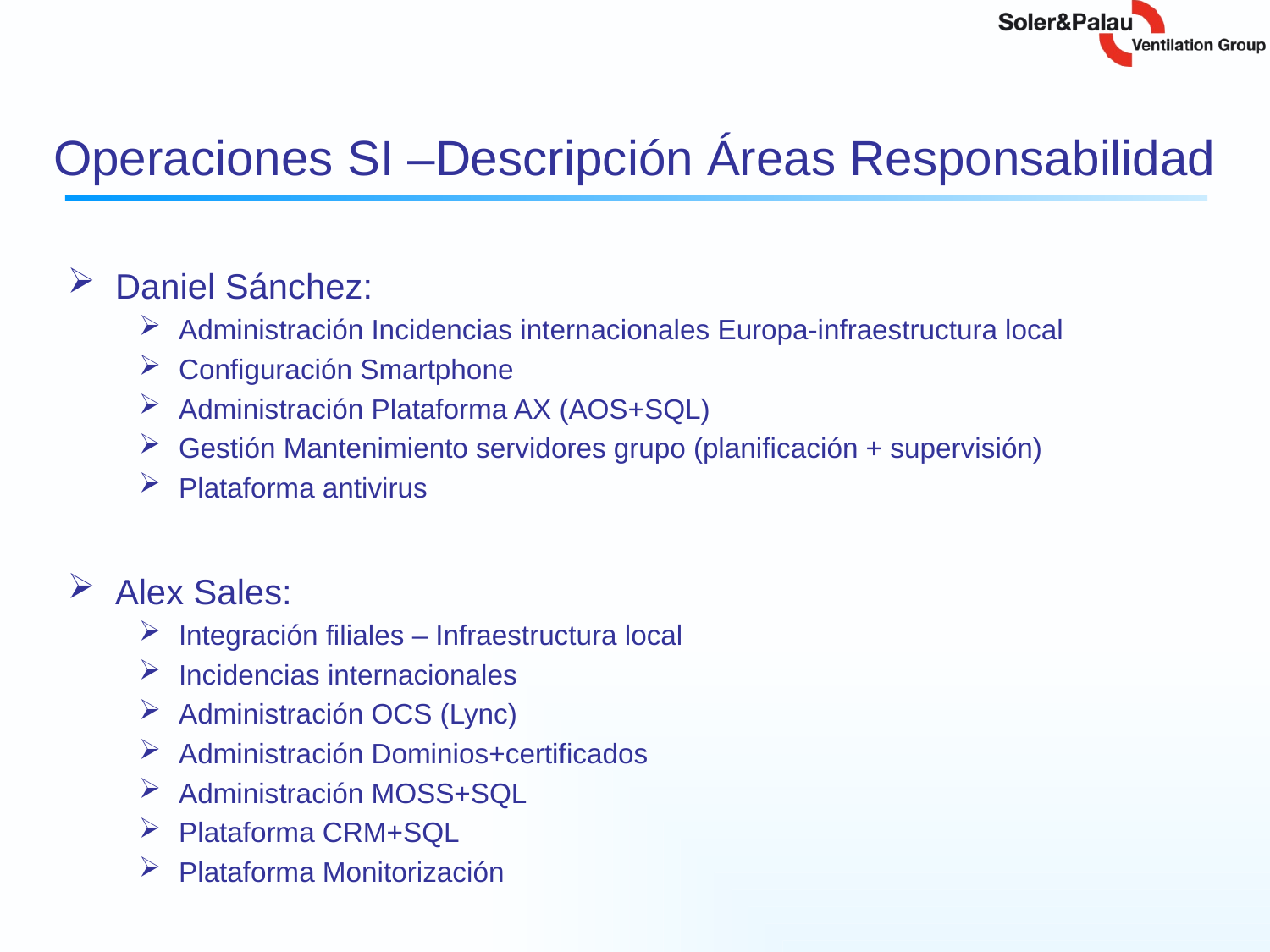

# Operaciones SI –Descripción Áreas Responsabilidad

Daniel Sánchez:
Administración Incidencias internacionales Europa-infraestructura local
Configuración Smartphone
Administración Plataforma AX (AOS+SQL)
Gestión Mantenimiento servidores grupo (planificación + supervisión)
Plataforma antivirus

Alex Sales:
Integración filiales – Infraestructura local
Incidencias internacionales
Administración OCS (Lync)
Administración Dominios+certificados
Administración MOSS+SQL
Plataforma CRM+SQL
Plataforma Monitorización